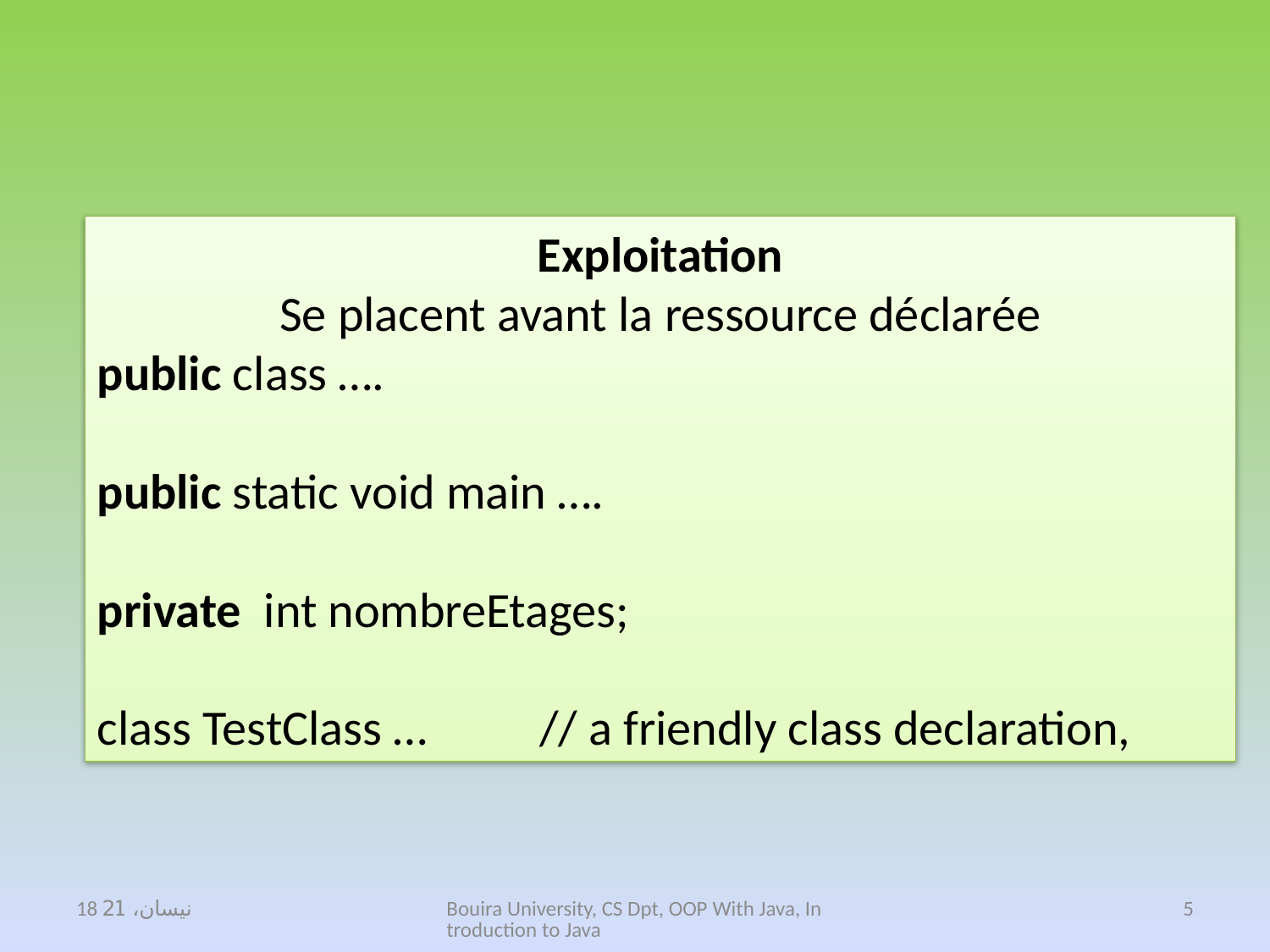

Exploitation
Se placent avant la ressource déclarée
public class ….

public static void main ….

private  int nombreEtages;

class TestClass …          // a friendly class declaration,
18 نيسان، 21
Bouira University, CS Dpt, OOP With Java, Introduction to Java
5